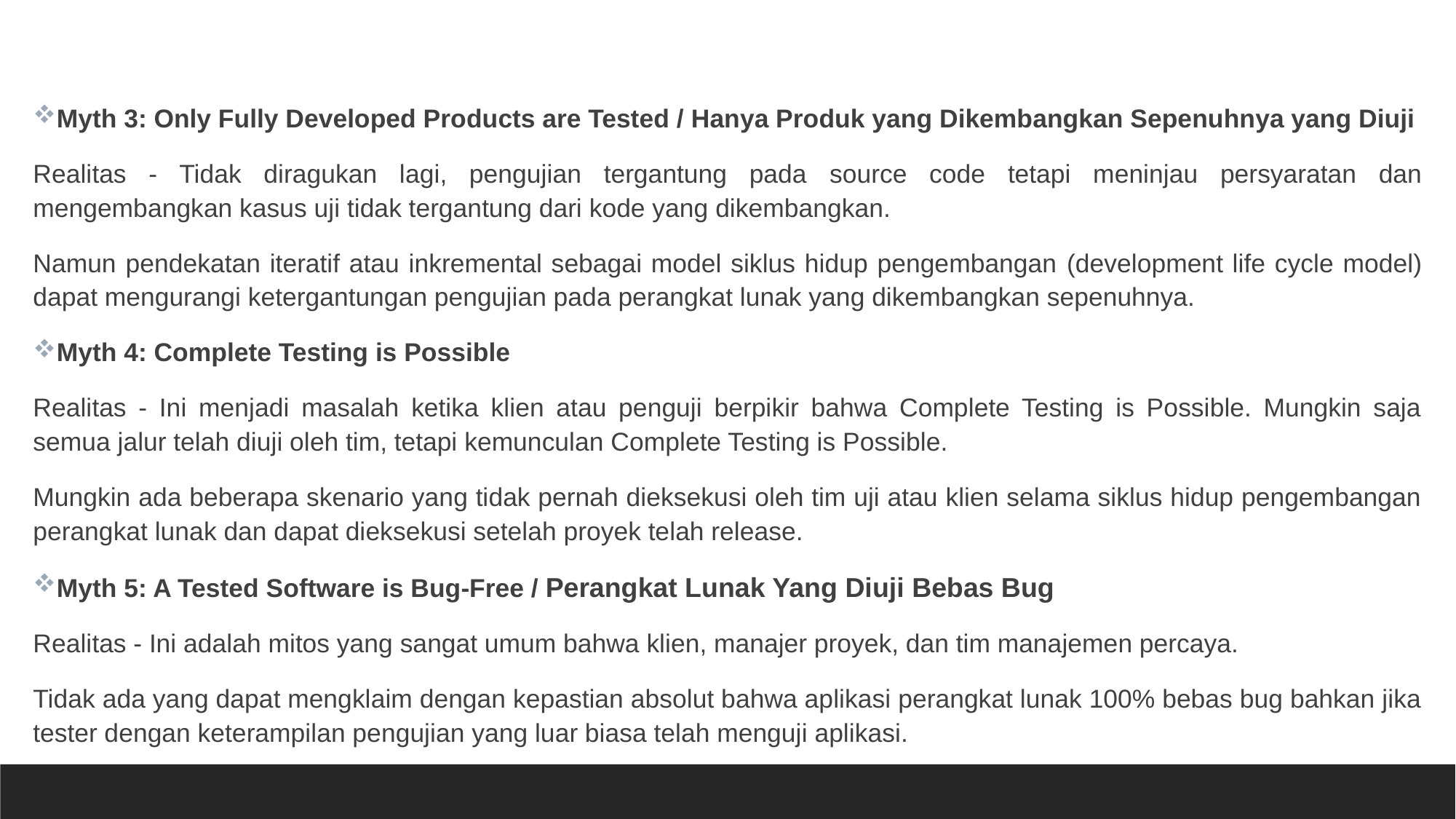

Myth 3: Only Fully Developed Products are Tested / Hanya Produk yang Dikembangkan Sepenuhnya yang Diuji
Realitas - Tidak diragukan lagi, pengujian tergantung pada source code tetapi meninjau persyaratan dan mengembangkan kasus uji tidak tergantung dari kode yang dikembangkan.
Namun pendekatan iteratif atau inkremental sebagai model siklus hidup pengembangan (development life cycle model) dapat mengurangi ketergantungan pengujian pada perangkat lunak yang dikembangkan sepenuhnya.
Myth 4: Complete Testing is Possible
Realitas - Ini menjadi masalah ketika klien atau penguji berpikir bahwa Complete Testing is Possible. Mungkin saja semua jalur telah diuji oleh tim, tetapi kemunculan Complete Testing is Possible.
Mungkin ada beberapa skenario yang tidak pernah dieksekusi oleh tim uji atau klien selama siklus hidup pengembangan perangkat lunak dan dapat dieksekusi setelah proyek telah release.
Myth 5: A Tested Software is Bug-Free / Perangkat Lunak Yang Diuji Bebas Bug
Realitas - Ini adalah mitos yang sangat umum bahwa klien, manajer proyek, dan tim manajemen percaya.
Tidak ada yang dapat mengklaim dengan kepastian absolut bahwa aplikasi perangkat lunak 100% bebas bug bahkan jika tester dengan keterampilan pengujian yang luar biasa telah menguji aplikasi.